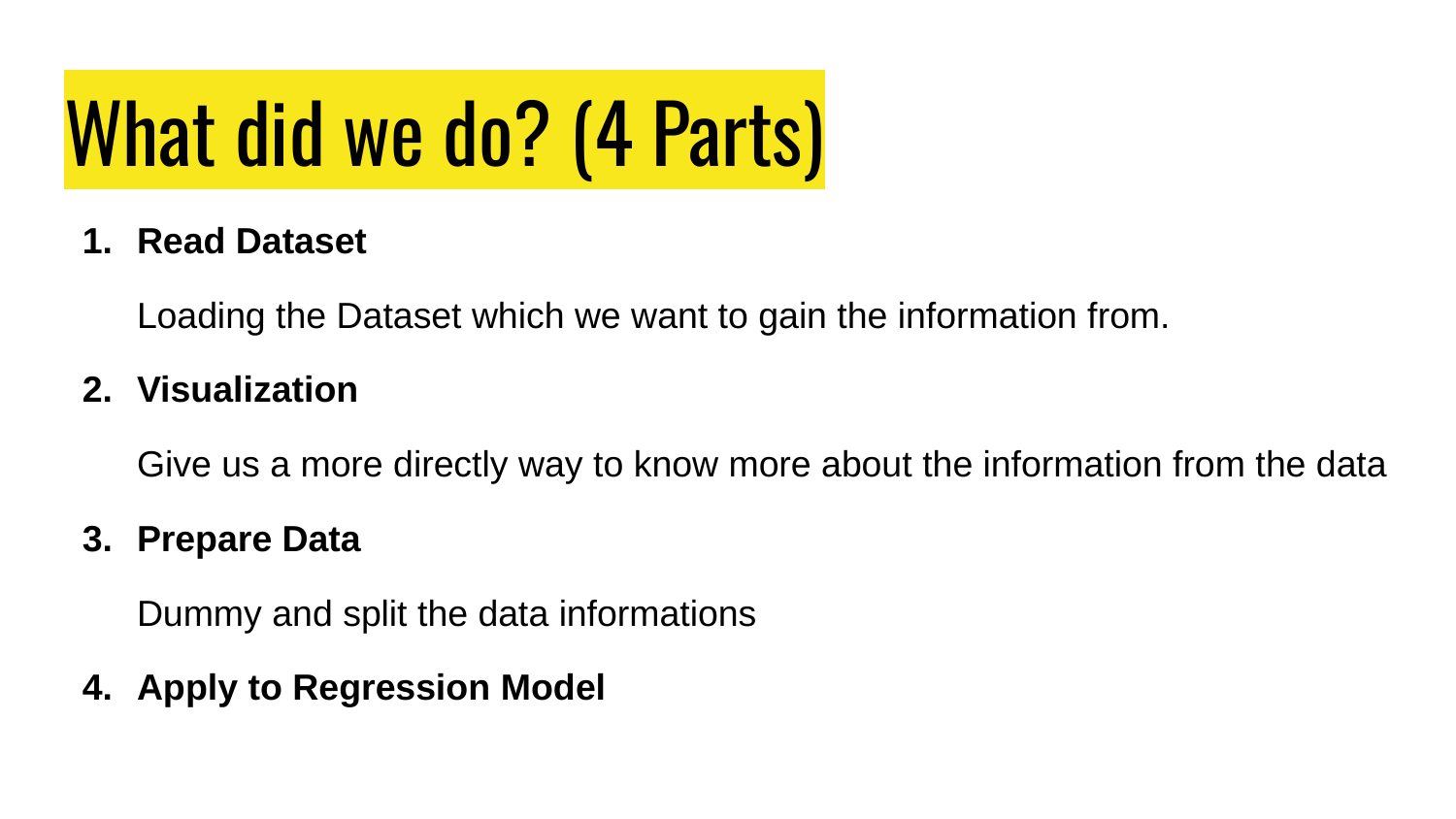

# What did we do? (4 Parts)
Read Dataset
Loading the Dataset which we want to gain the information from.
Visualization
Give us a more directly way to know more about the information from the data
Prepare Data
Dummy and split the data informations
Apply to Regression Model